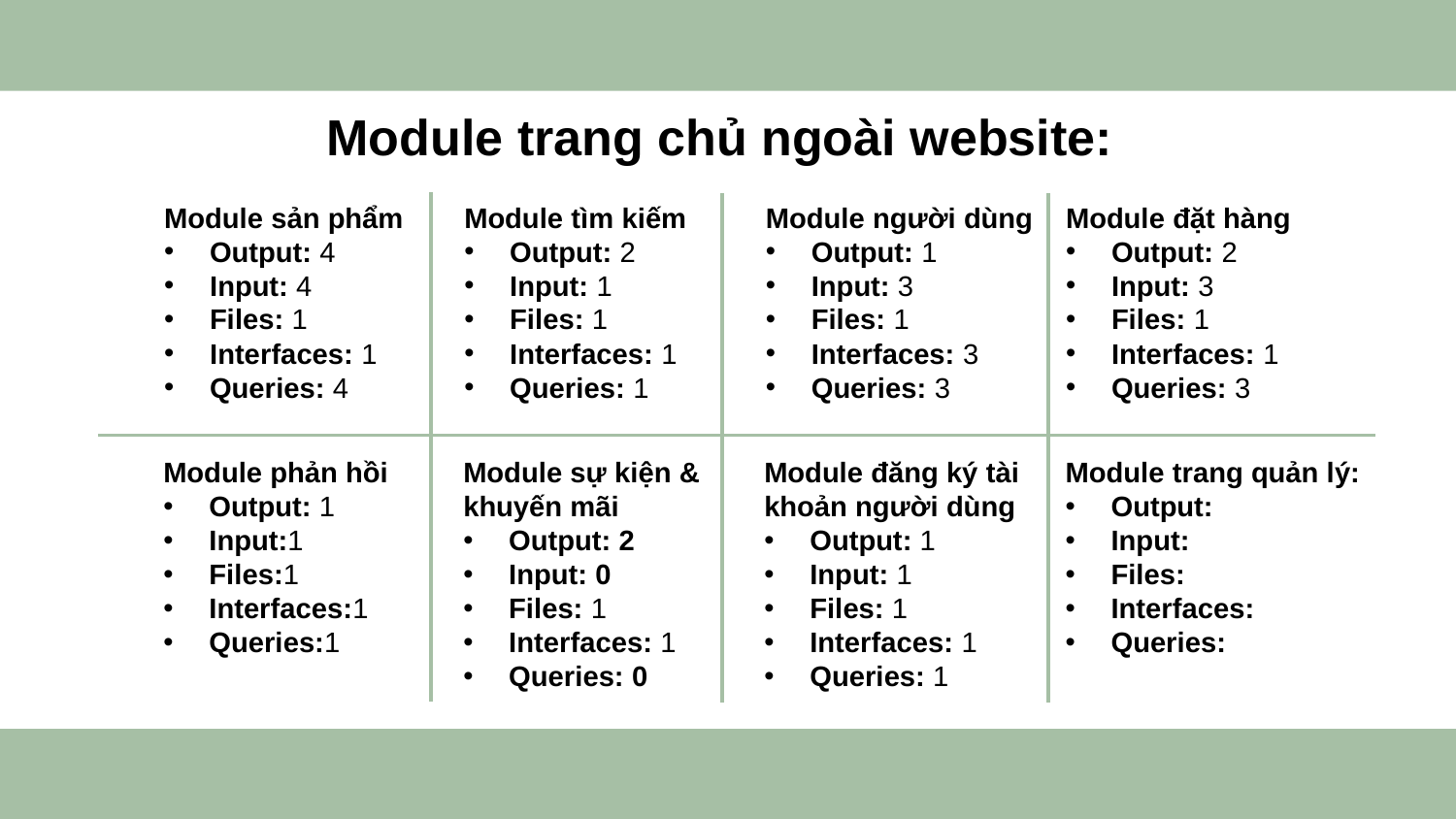

# Module trang chủ ngoài website:
Module sản phẩm
Output: 4
Input: 4
Files: 1
Interfaces: 1
Queries: 4

Module tìm kiếm
Output: 2
Input: 1
Files: 1
Interfaces: 1
Queries: 1
Module người dùng
Output: 1
Input: 3
Files: 1
Interfaces: 3
Queries: 3
Module đặt hàng
Output: 2
Input: 3
Files: 1
Interfaces: 1
Queries: 3
Module phản hồi
Output: 1
Input:1
Files:1
Interfaces:1
Queries:1
Module sự kiện & khuyến mãi
Output: 2
Input: 0
Files: 1
Interfaces: 1
Queries: 0
Module đăng ký tài khoản người dùng
Output: 1
Input: 1
Files: 1
Interfaces: 1
Queries: 1
Module trang quản lý:
Output:
Input:
Files:
Interfaces:
Queries: